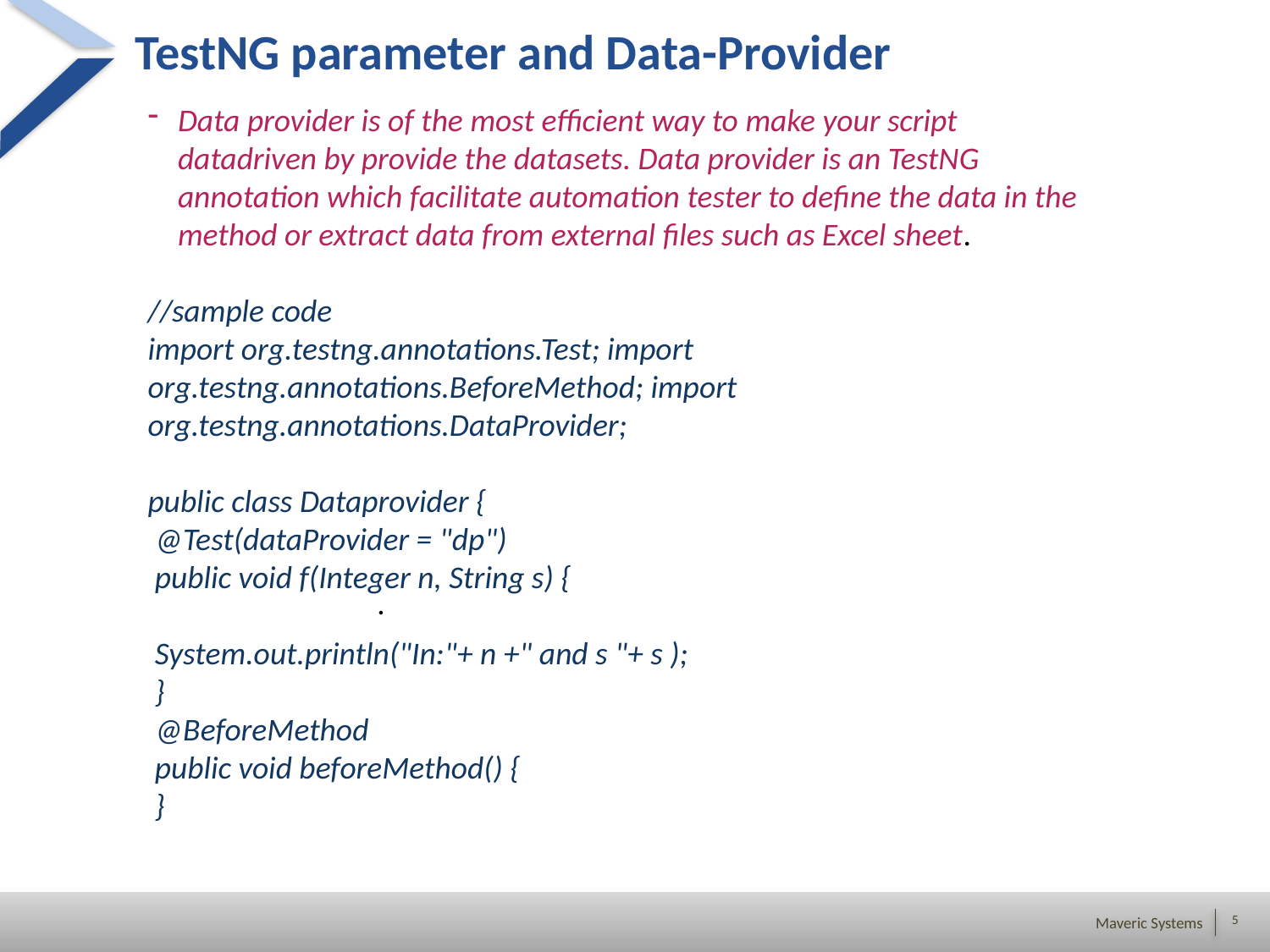

# TestNG parameter and Data-Provider
Data provider is of the most efficient way to make your script datadriven by provide the datasets. Data provider is an TestNG annotation which facilitate automation tester to define the data in the method or extract data from external files such as Excel sheet.

//sample code
import org.testng.annotations.Test; import org.testng.annotations.BeforeMethod; import org.testng.annotations.DataProvider;

public class Dataprovider {
 @Test(dataProvider = "dp")
 public void f(Integer n, String s) {

 System.out.println("In:"+ n +" and s "+ s );
 }
 @BeforeMethod
 public void beforeMethod() {
 }

.